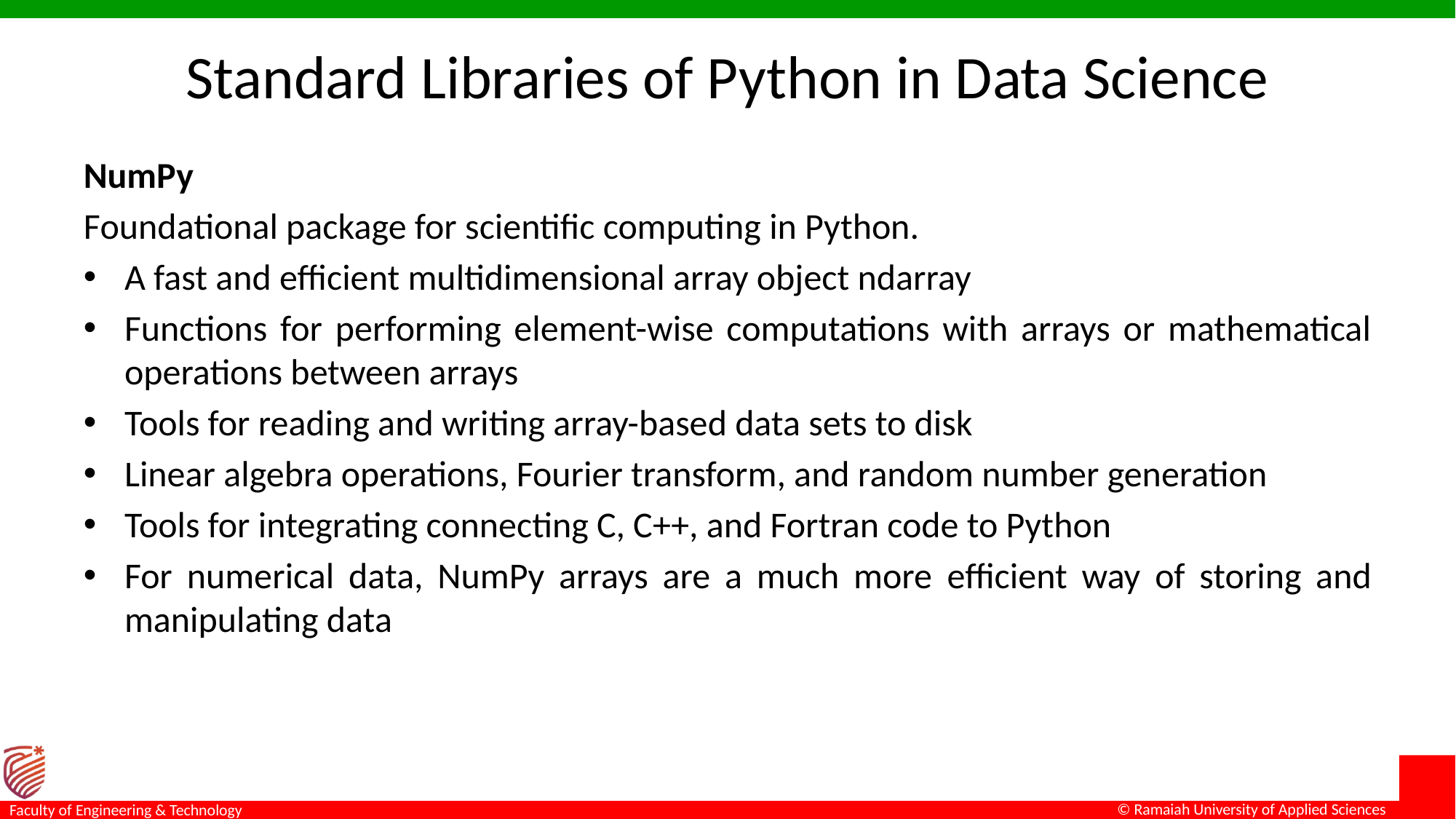

# Standard Libraries of Python in Data Science
NumPy
Foundational package for scientific computing in Python.
A fast and efficient multidimensional array object ndarray
Functions for performing element-wise computations with arrays or mathematical operations between arrays
Tools for reading and writing array-based data sets to disk
Linear algebra operations, Fourier transform, and random number generation
Tools for integrating connecting C, C++, and Fortran code to Python
For numerical data, NumPy arrays are a much more efficient way of storing and manipulating data